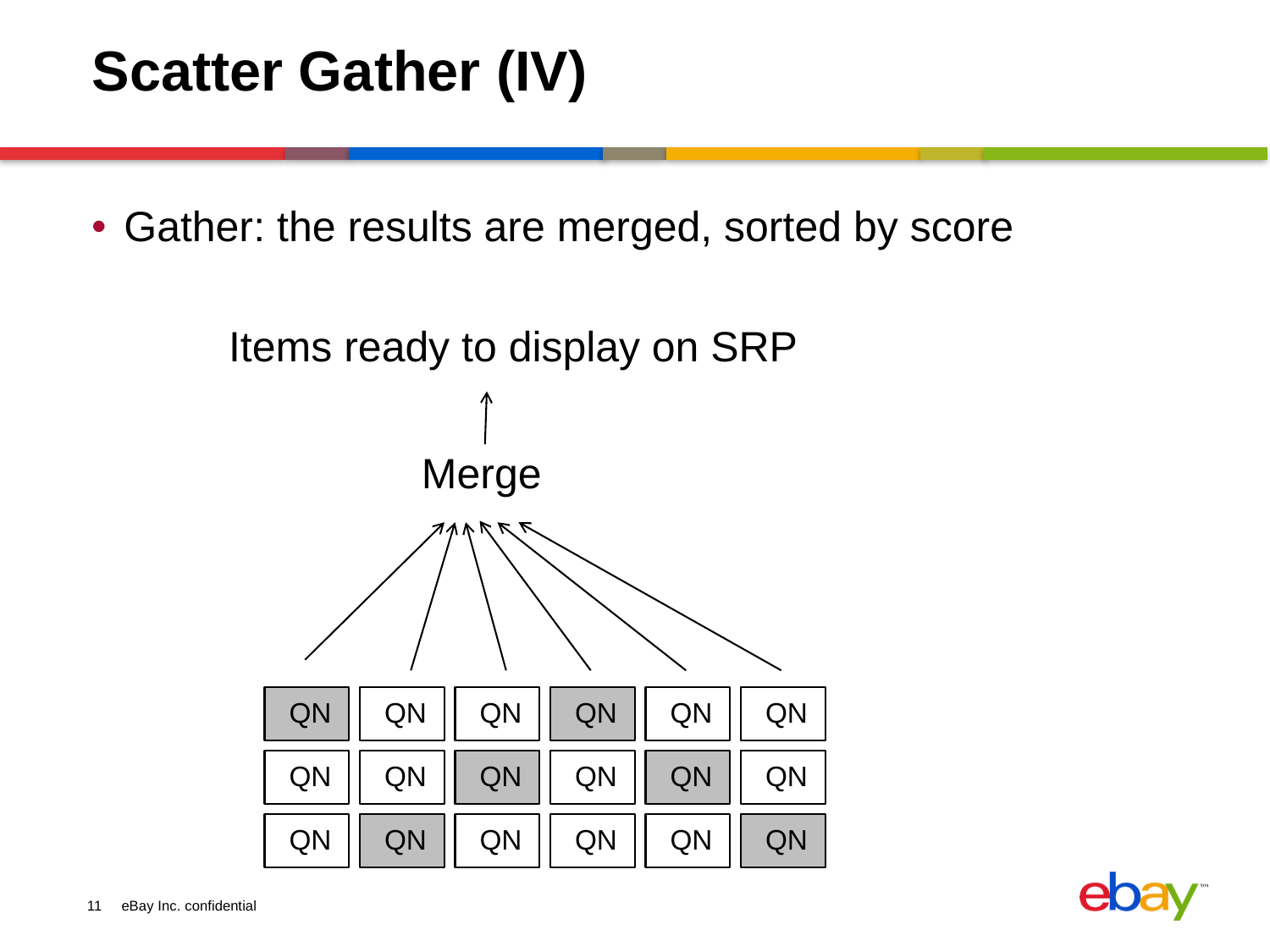

# Scatter Gather (IV)
Gather: the results are merged, sorted by score

Items ready to display on SRP
Merge

QN
QN
QN
QN
QN
QN

QN
QN
QN
QN
QN
QN

QN
QN
QN
QN
QN
QN
11